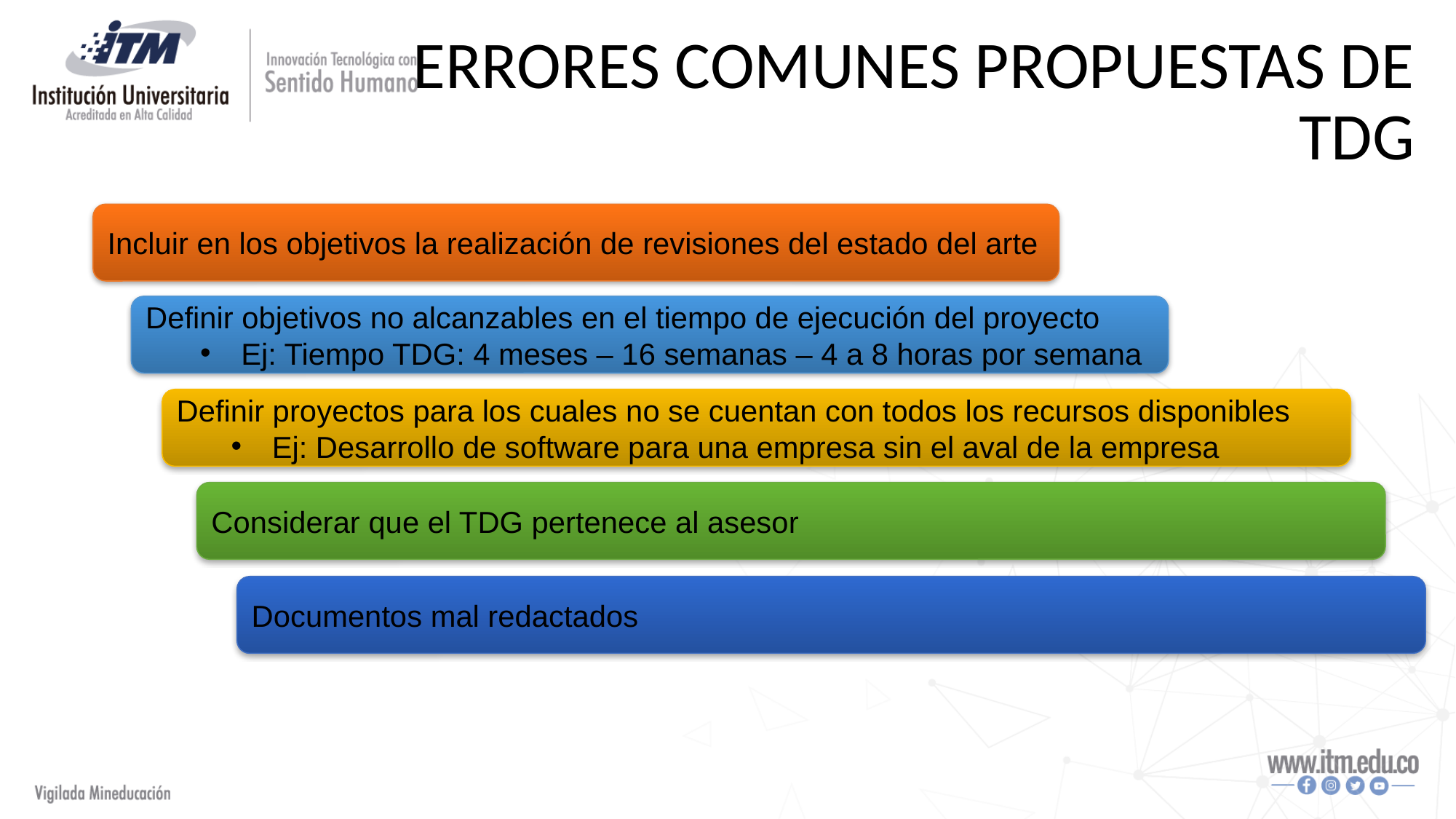

Errores Comunes Propuestas de TDG
Incluir en los objetivos la realización de revisiones del estado del arte
Definir objetivos no alcanzables en el tiempo de ejecución del proyecto
Ej: Tiempo TDG: 4 meses – 16 semanas – 4 a 8 horas por semana
Definir proyectos para los cuales no se cuentan con todos los recursos disponibles
Ej: Desarrollo de software para una empresa sin el aval de la empresa
Considerar que el TDG pertenece al asesor
Documentos mal redactados